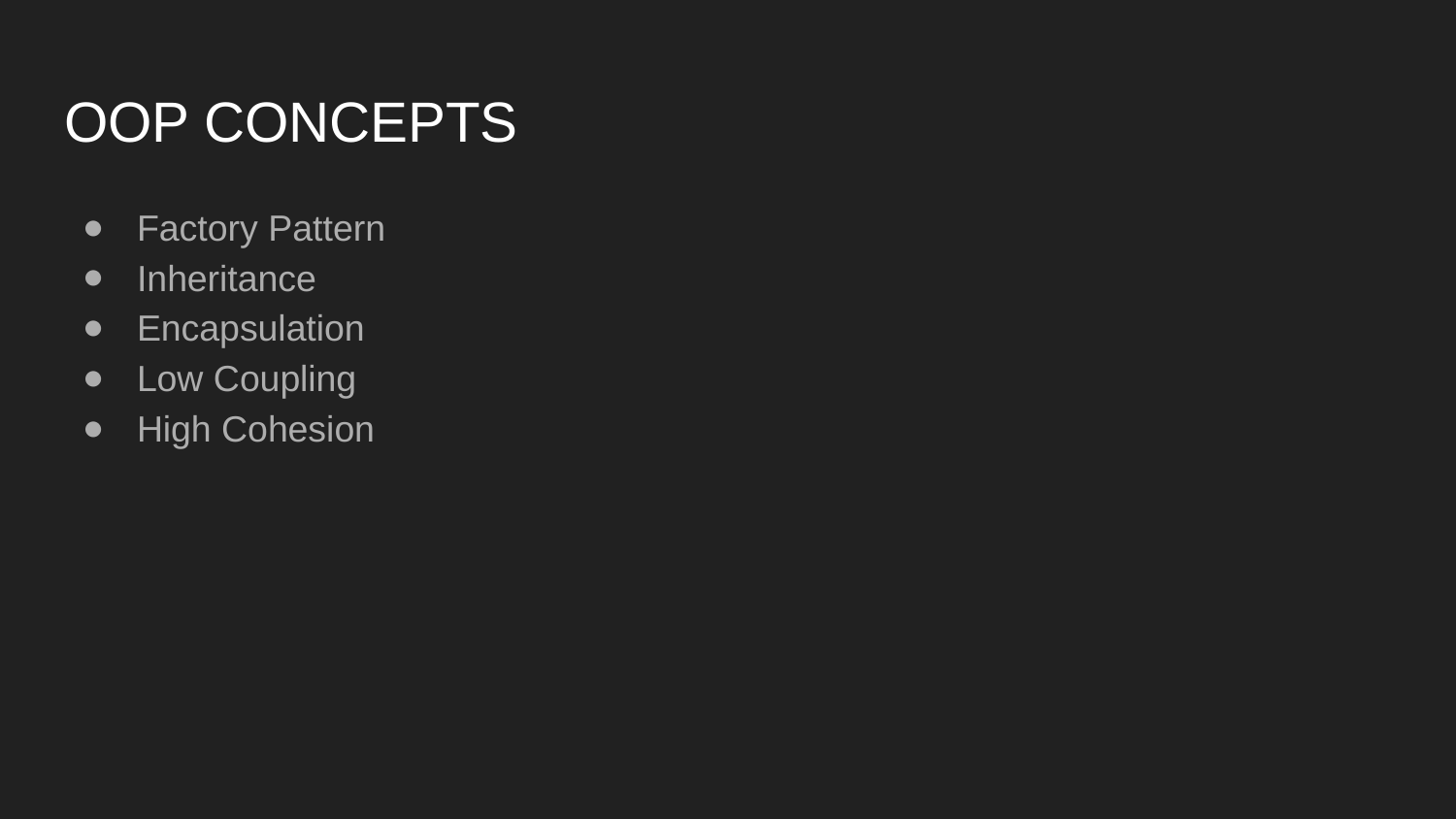

# OOP CONCEPTS
Factory Pattern
Inheritance
Encapsulation
Low Coupling
High Cohesion